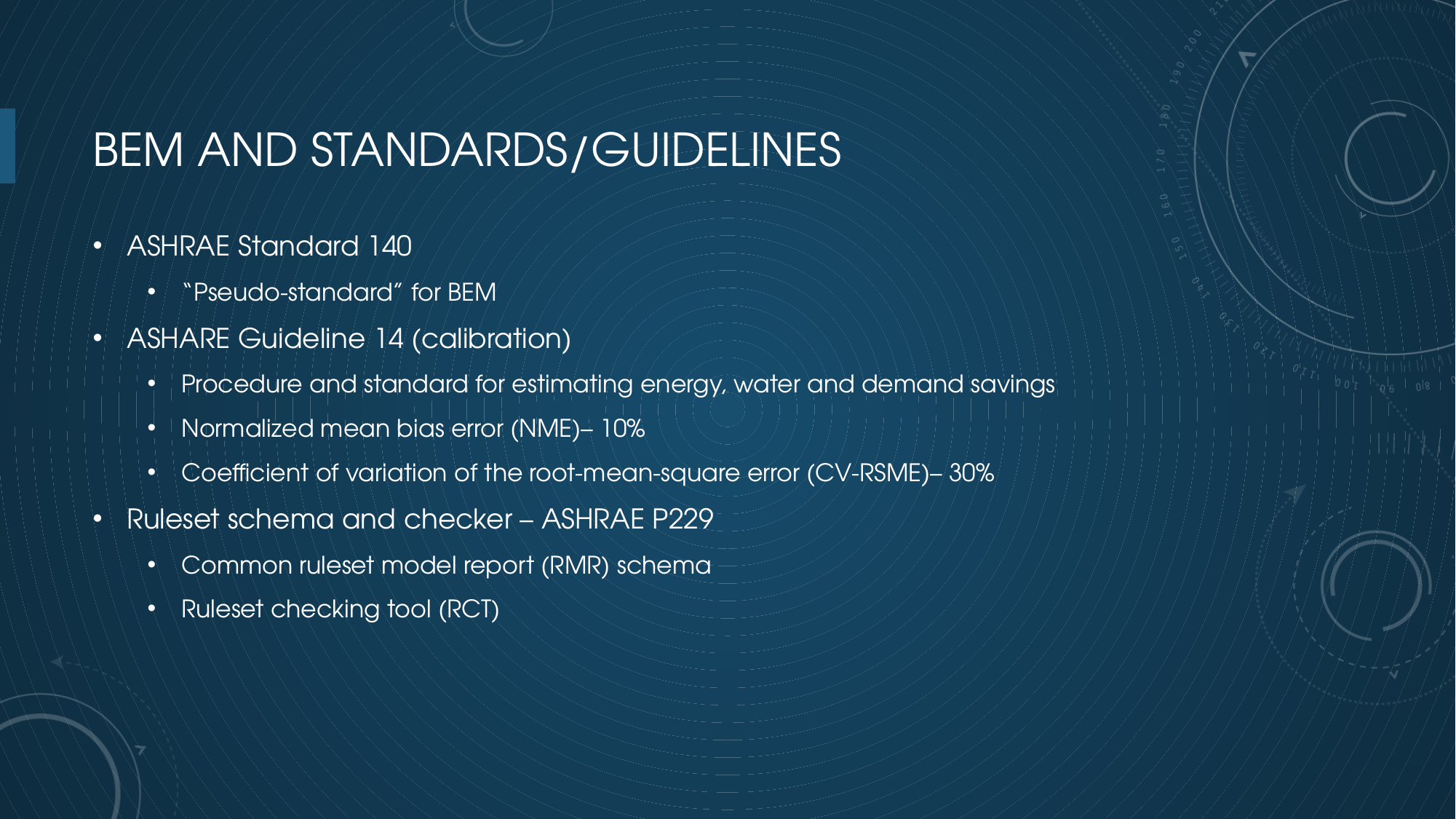

# BEM and Standards/Guidelines
ASHRAE Standard 140
“Pseudo-standard” for BEM
ASHARE Guideline 14 (calibration)
Procedure and standard for estimating energy, water and demand savings
Normalized mean bias error (NME)– 10%
Coefficient of variation of the root-mean-square error (CV-RSME)– 30%
Ruleset schema and checker – ASHRAE P229
Common ruleset model report (RMR) schema
Ruleset checking tool (RCT)